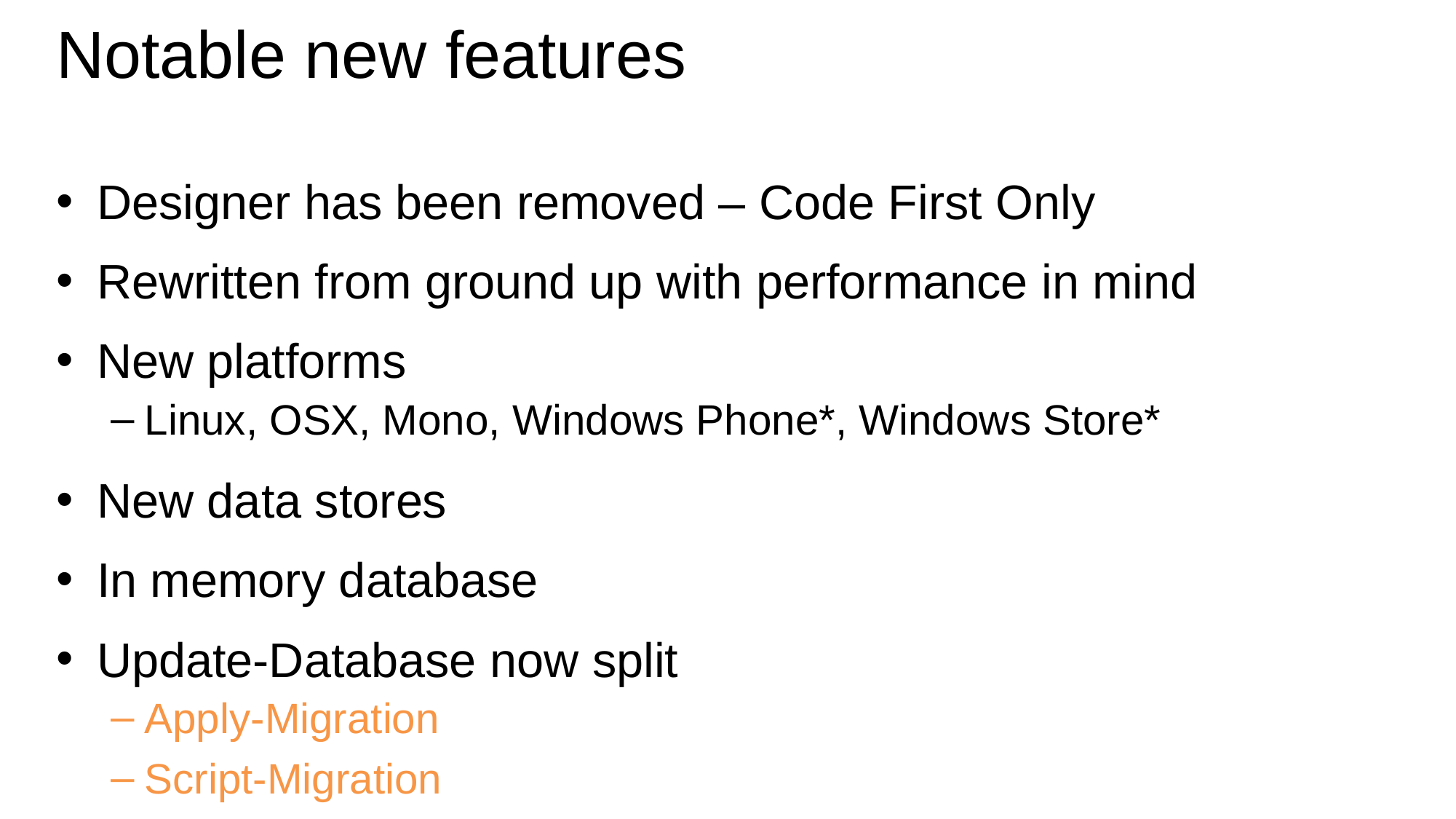

# Notable new features
Designer has been removed – Code First Only
Rewritten from ground up with performance in mind
New platforms
Linux, OSX, Mono, Windows Phone*, Windows Store*
New data stores
In memory database
Update-Database now split
Apply-Migration
Script-Migration